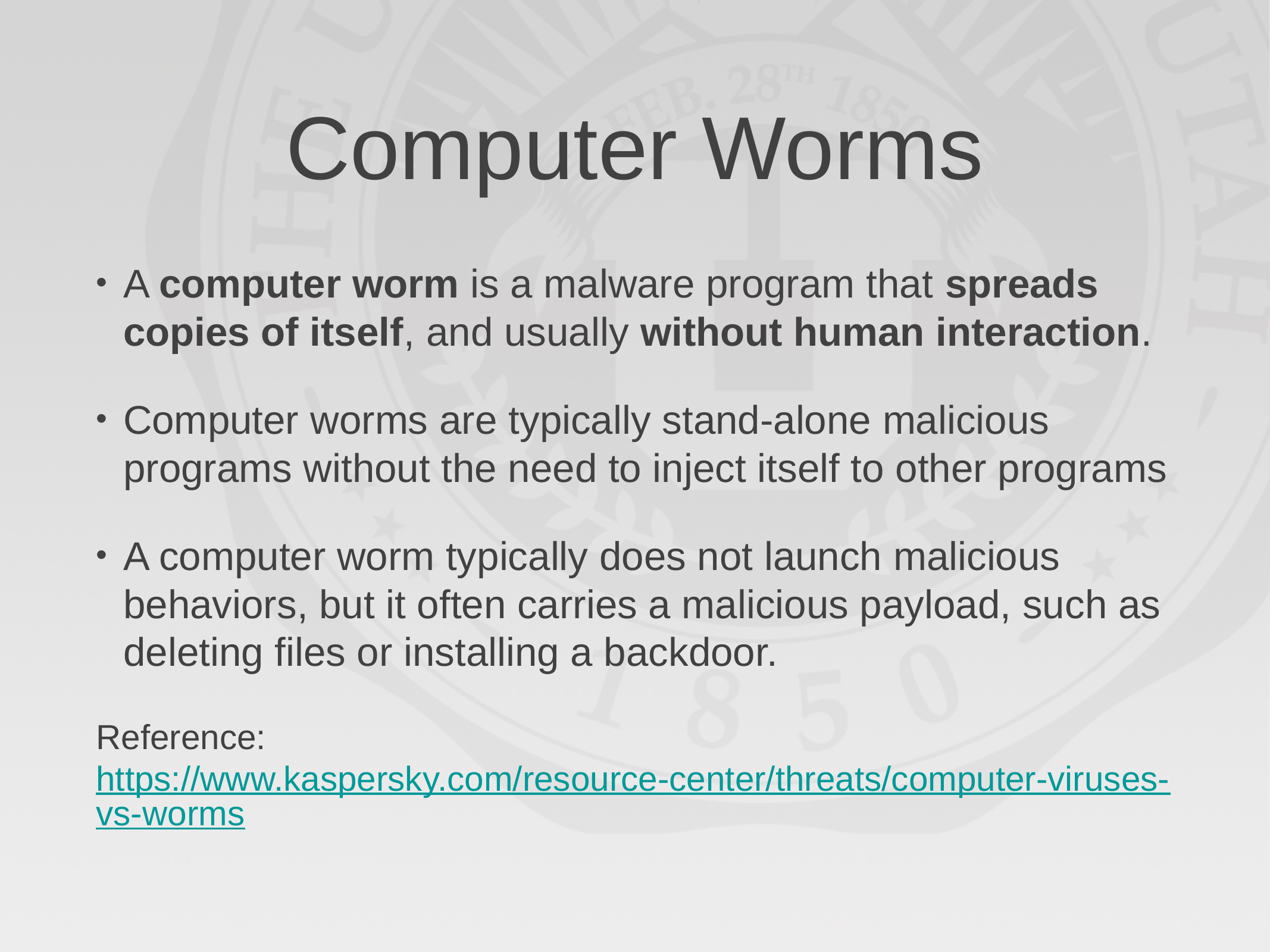

# Computer Worms
A computer worm is a malware program that spreads copies of itself, and usually without human interaction.
Computer worms are typically stand-alone malicious programs without the need to inject itself to other programs
A computer worm typically does not launch malicious behaviors, but it often carries a malicious payload, such as deleting files or installing a backdoor.
Reference: https://www.kaspersky.com/resource-center/threats/computer-viruses-vs-worms